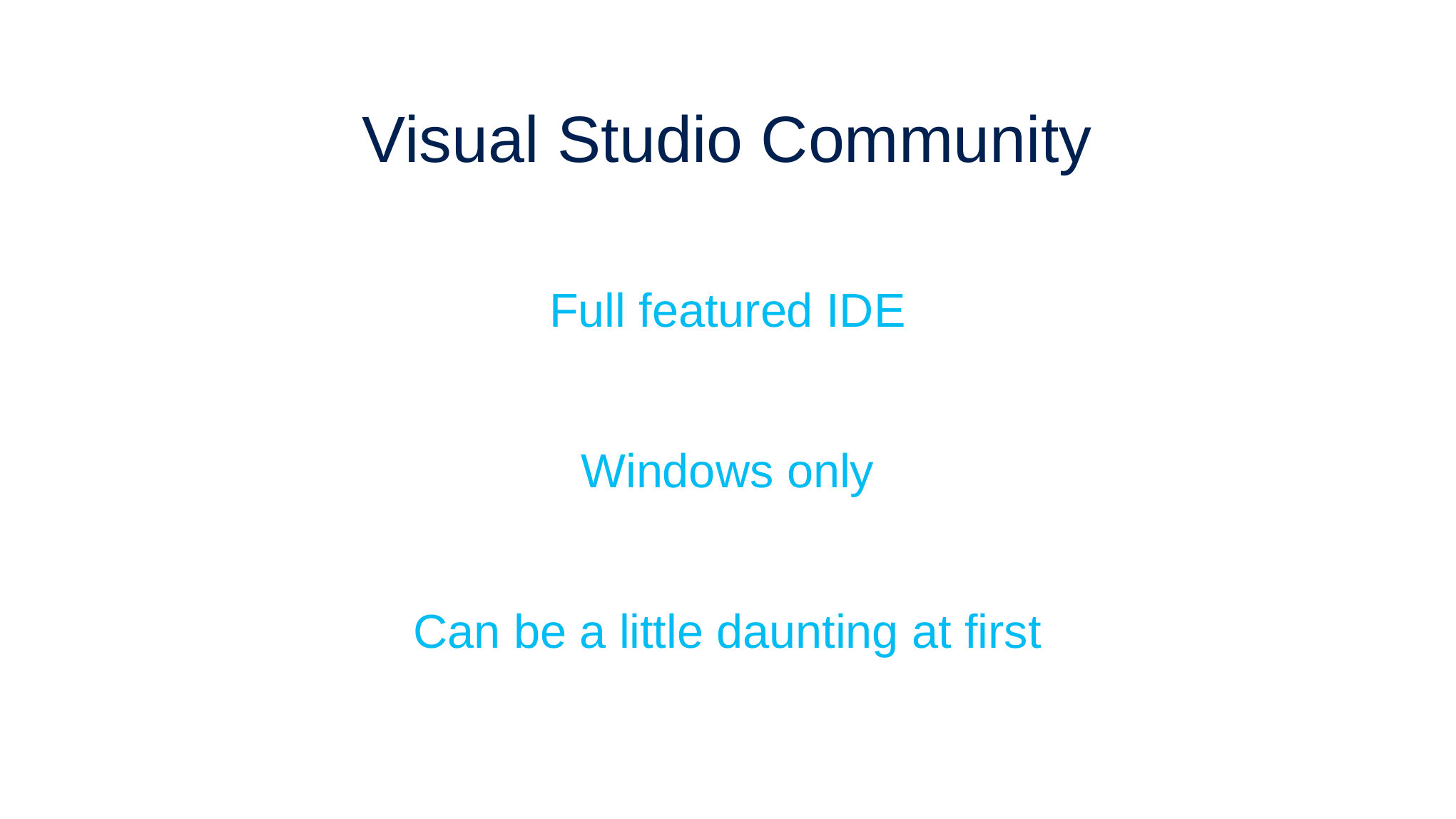

Visual Studio Community
Full featured IDE
Windows only
Can be a little daunting at first